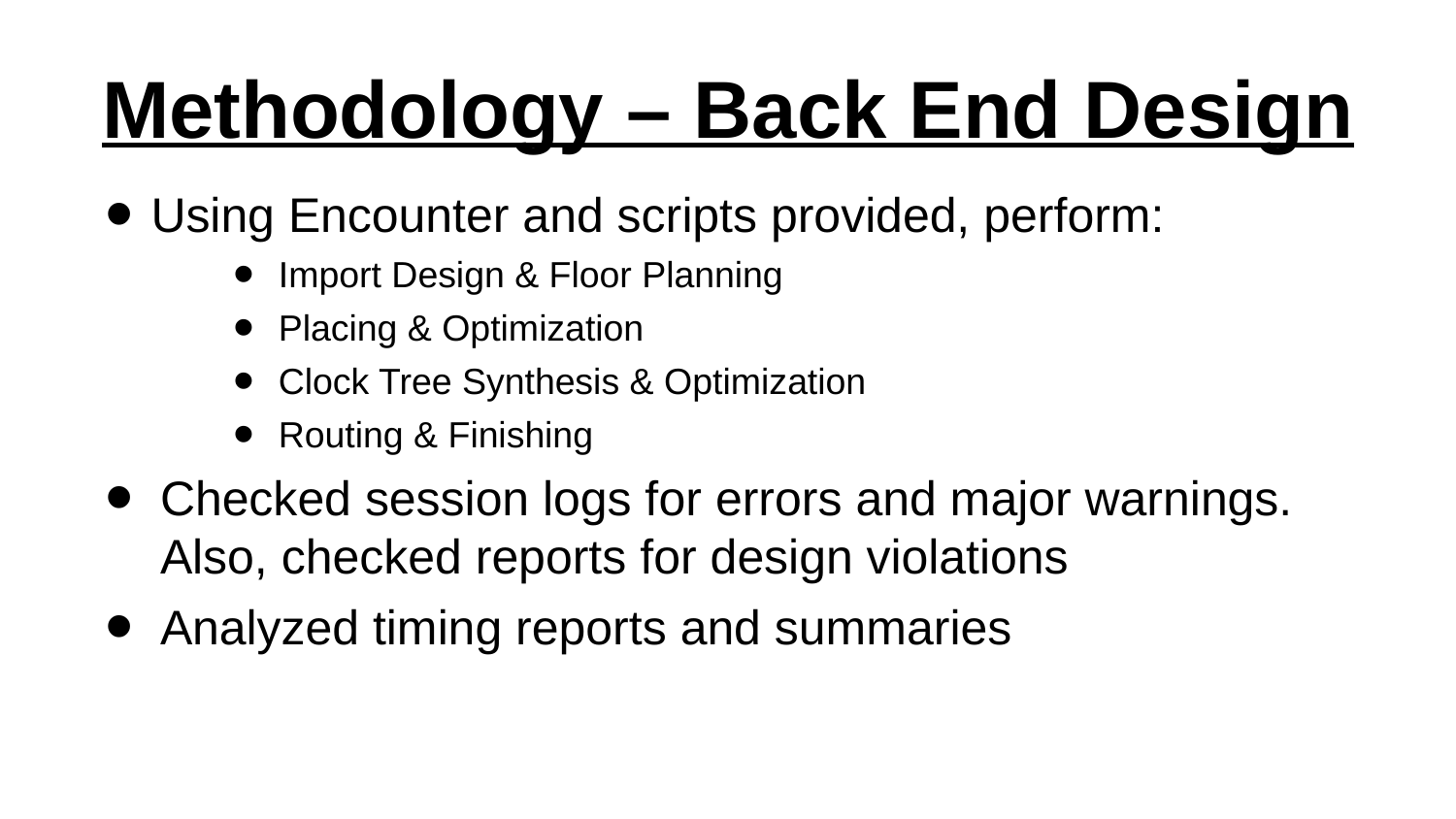

# Methodology – Back End Design
Using Encounter and scripts provided, perform:
Import Design & Floor Planning
Placing & Optimization
Clock Tree Synthesis & Optimization
Routing & Finishing
Checked session logs for errors and major warnings. Also, checked reports for design violations
Analyzed timing reports and summaries